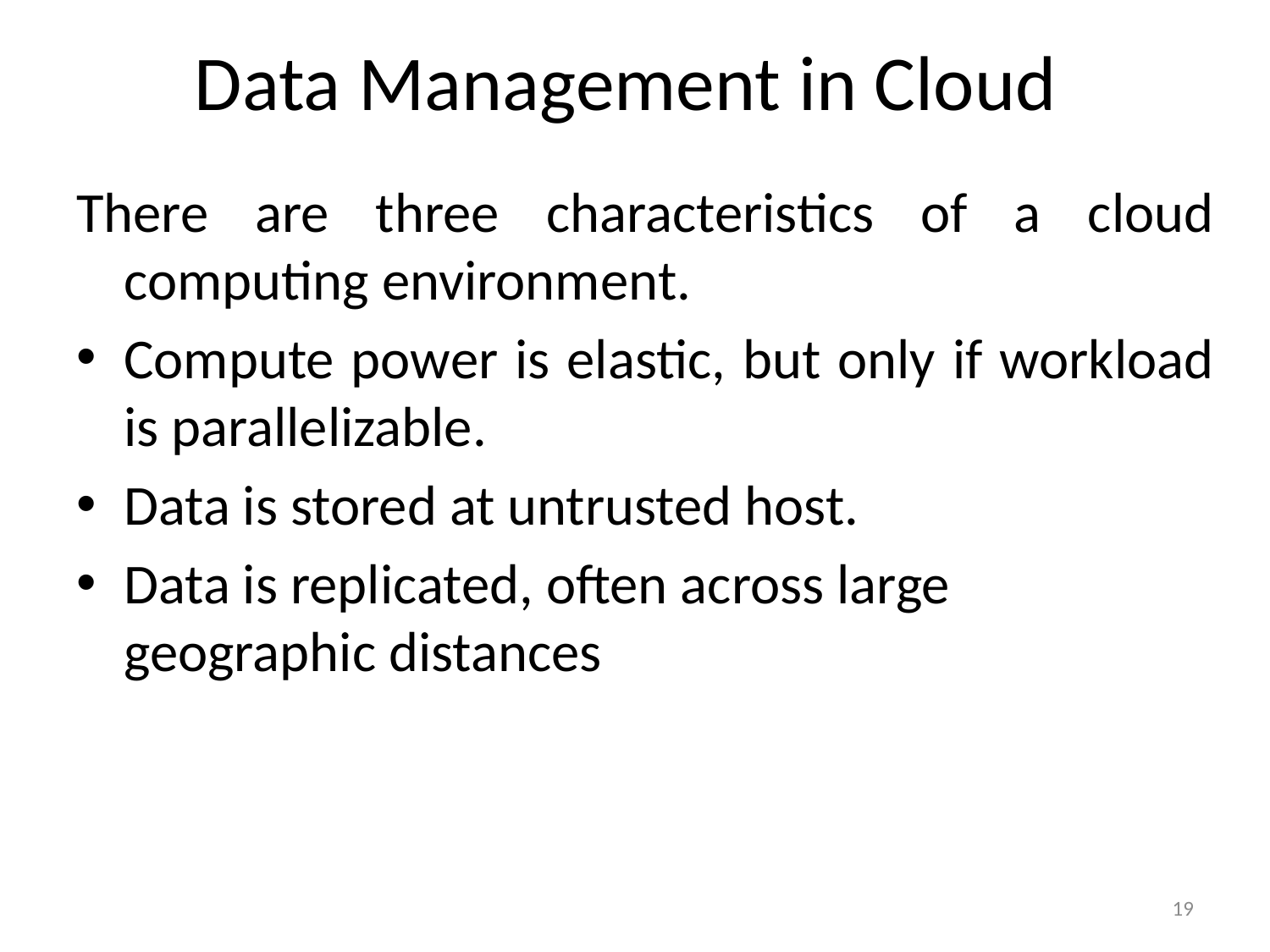

# Data Management in Cloud
There are three characteristics of a cloud computing environment.
Compute power is elastic, but only if workload is parallelizable.
Data is stored at untrusted host.
Data is replicated, often across large geographic distances
19